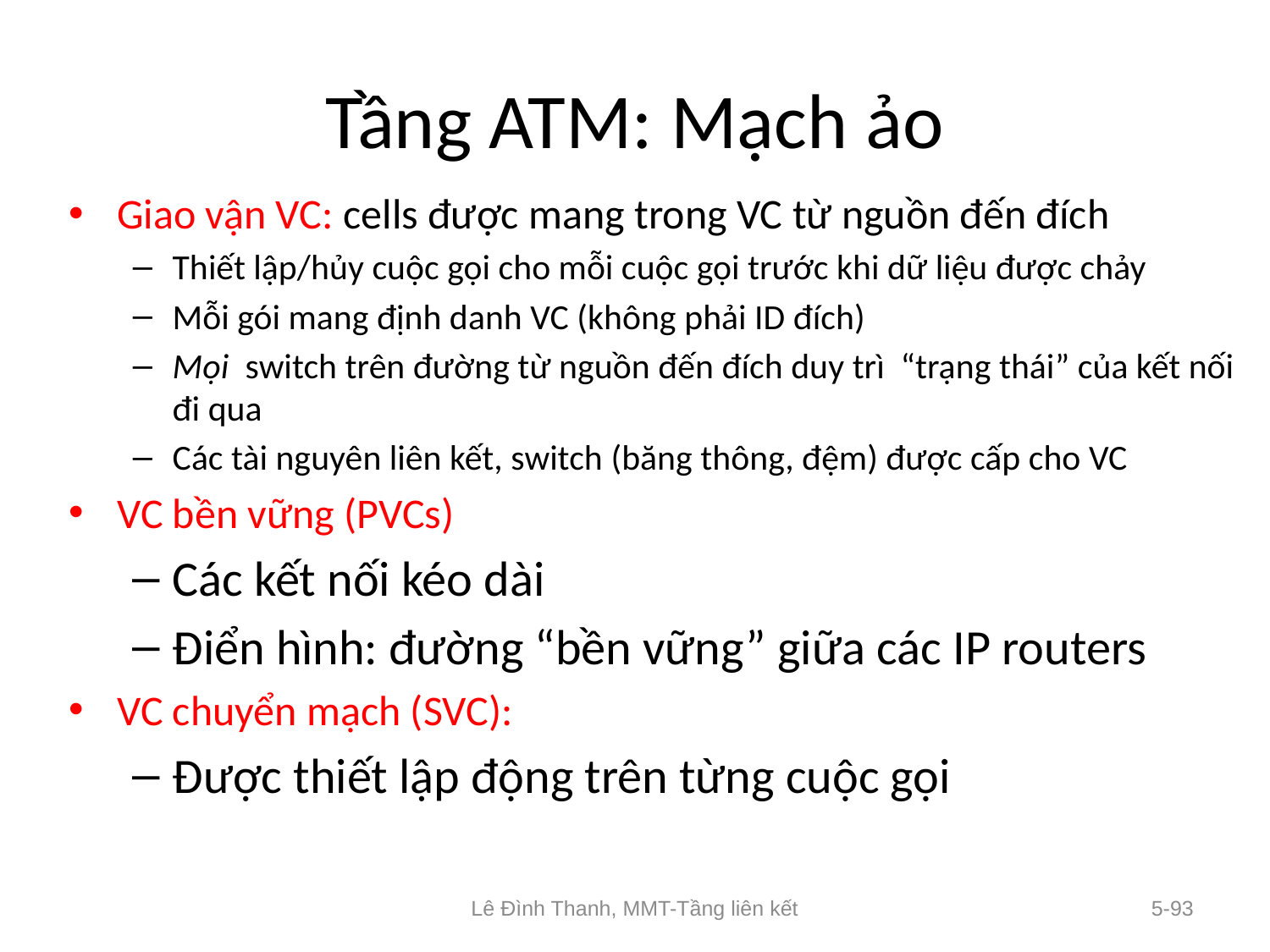

# Tầng ATM: Mạch ảo
Giao vận VC: cells được mang trong VC từ nguồn đến đích
Thiết lập/hủy cuộc gọi cho mỗi cuộc gọi trước khi dữ liệu được chảy
Mỗi gói mang định danh VC (không phải ID đích)
Mọi  switch trên đường từ nguồn đến đích duy trì  “trạng thái” của kết nối đi qua
Các tài nguyên liên kết, switch (băng thông, đệm) được cấp cho VC
VC bền vững (PVCs)
Các kết nối kéo dài
Điển hình: đường “bền vững” giữa các IP routers
VC chuyển mạch (SVC):
Được thiết lập động trên từng cuộc gọi

Lê Đình Thanh, MMT-Tầng liên kết
5-93